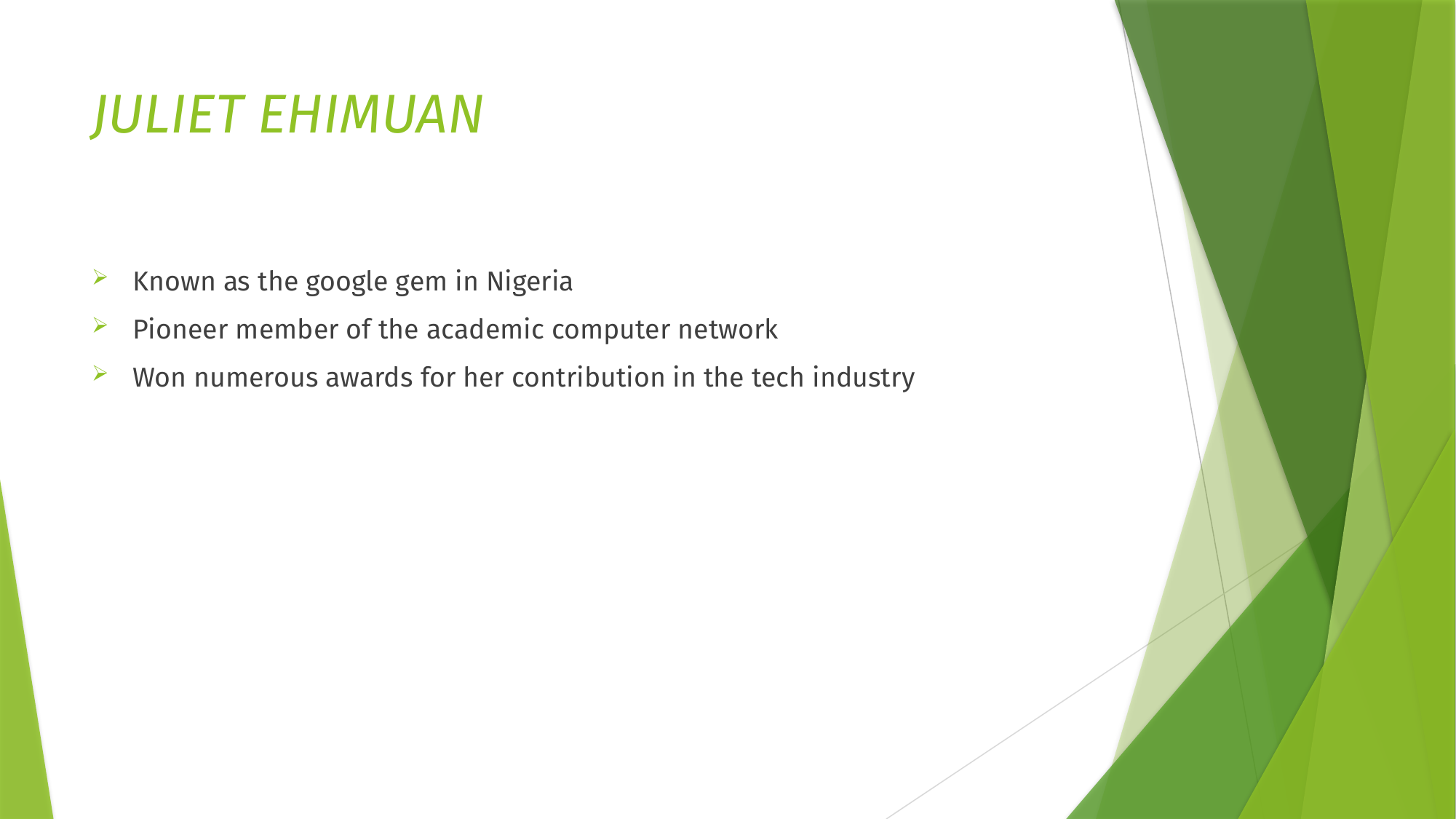

# JULIET EHIMUAN
Known as the google gem in Nigeria
Pioneer member of the academic computer network
Won numerous awards for her contribution in the tech industry